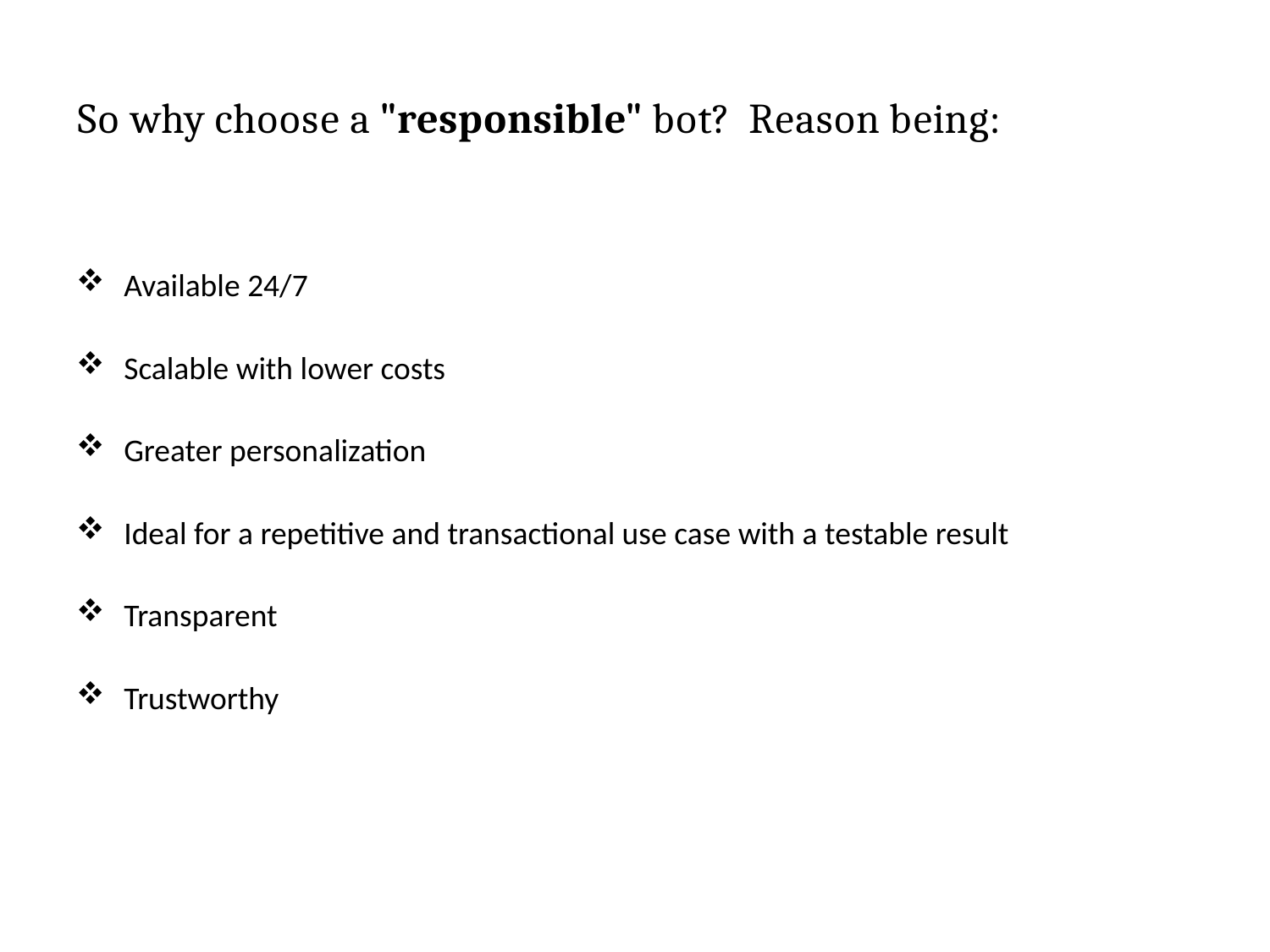

So why choose a "responsible" bot?  Reason being:

Available 24/7
Scalable with lower costs
Greater personalization
Ideal for a repetitive and transactional use case with a testable result
Transparent
Trustworthy